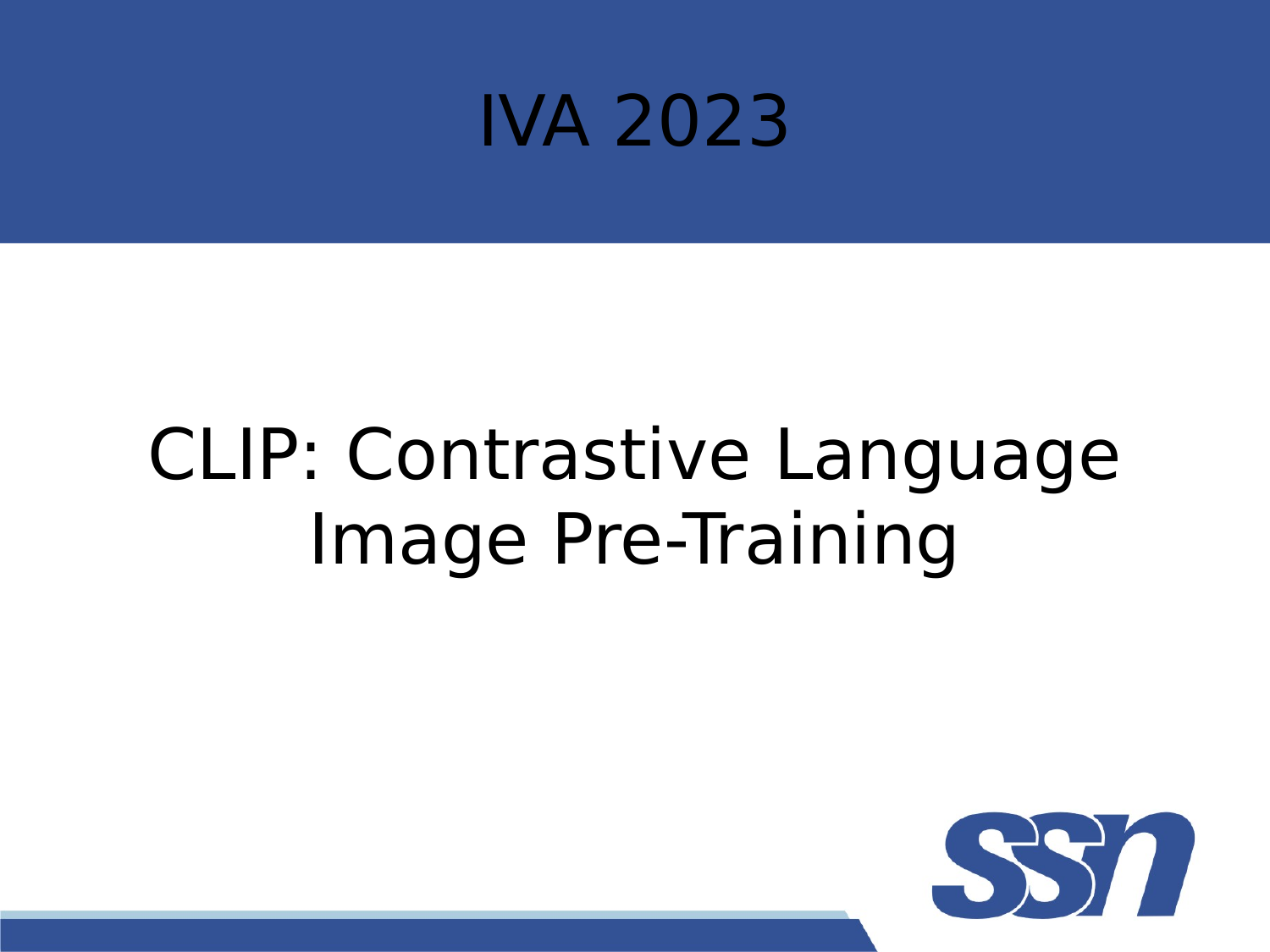

# IVA 2023
CLIP: Contrastive Language Image Pre-Training